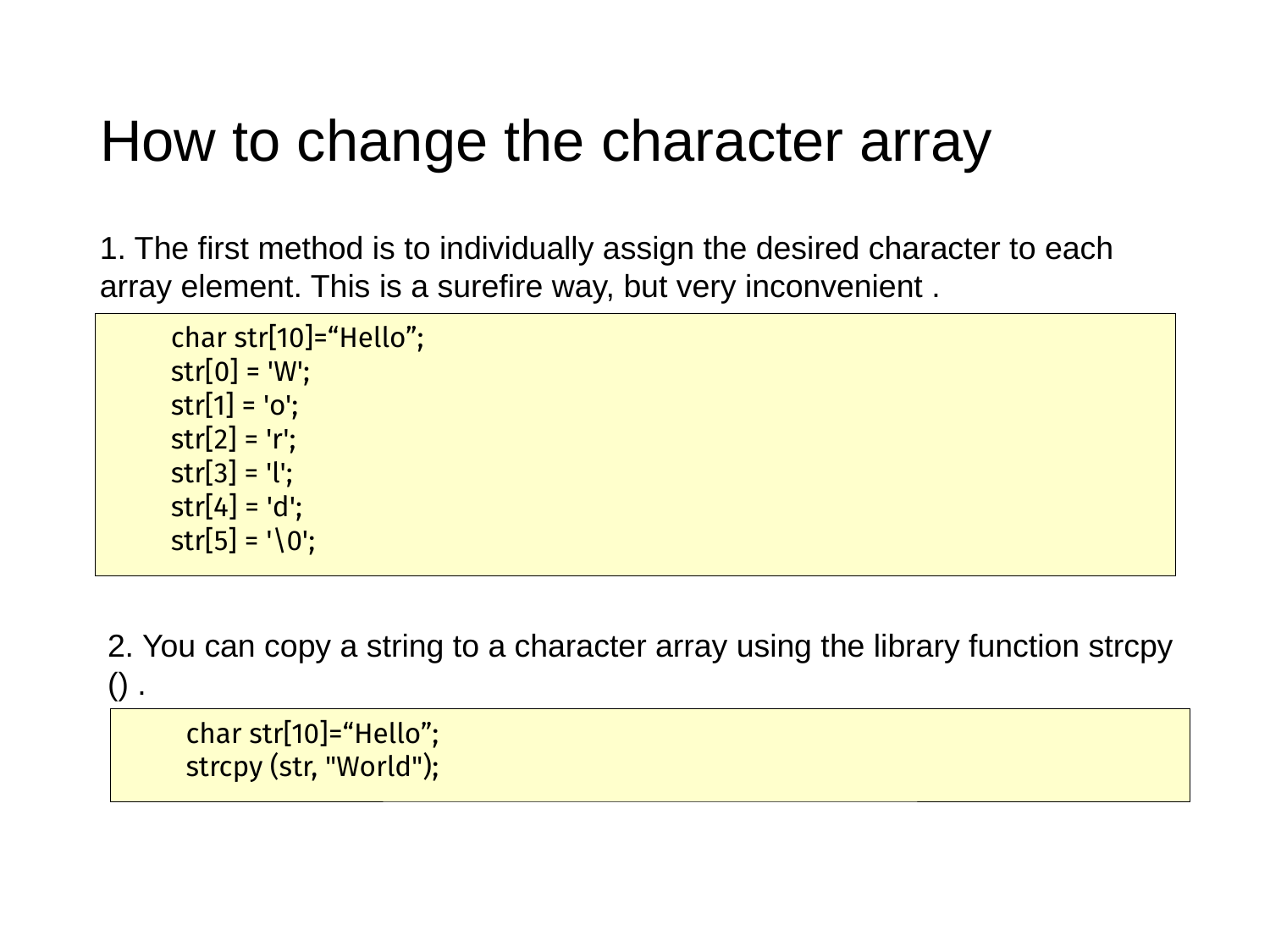

# How to change the character array
1. The first method is to individually assign the desired character to each array element. This is a surefire way, but very inconvenient .
char str[10]=“Hello”;
str[0] = 'W';
str[1] = 'o';
str[2] = 'r';
str[3] = 'l';
str[4] = 'd';
str[5] = '\0';
2. You can copy a string to a character array using the library function strcpy () .
char str[10]=“Hello”;
strcpy (str, "World");